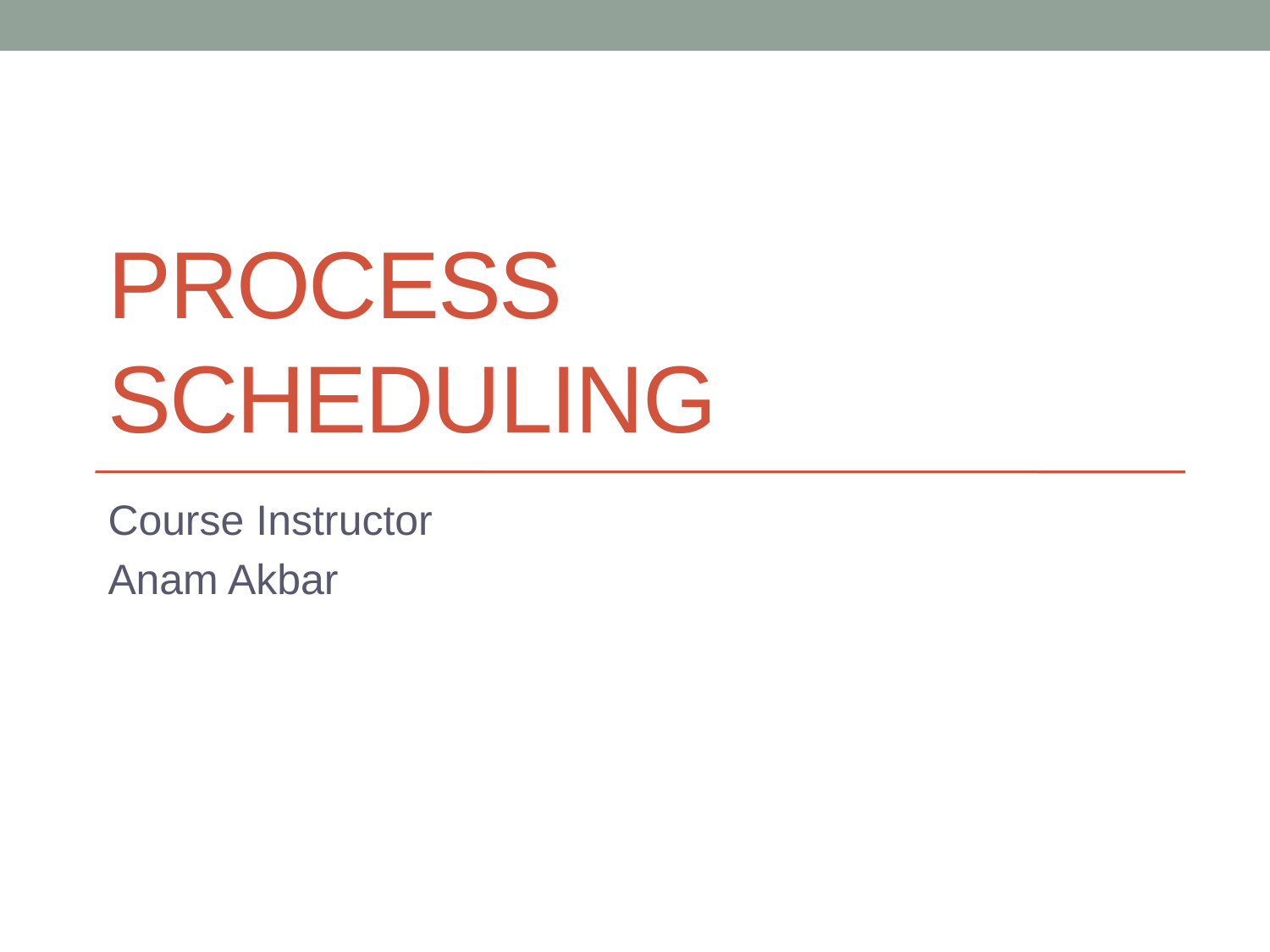

# Process Scheduling
Course Instructor
Anam Akbar